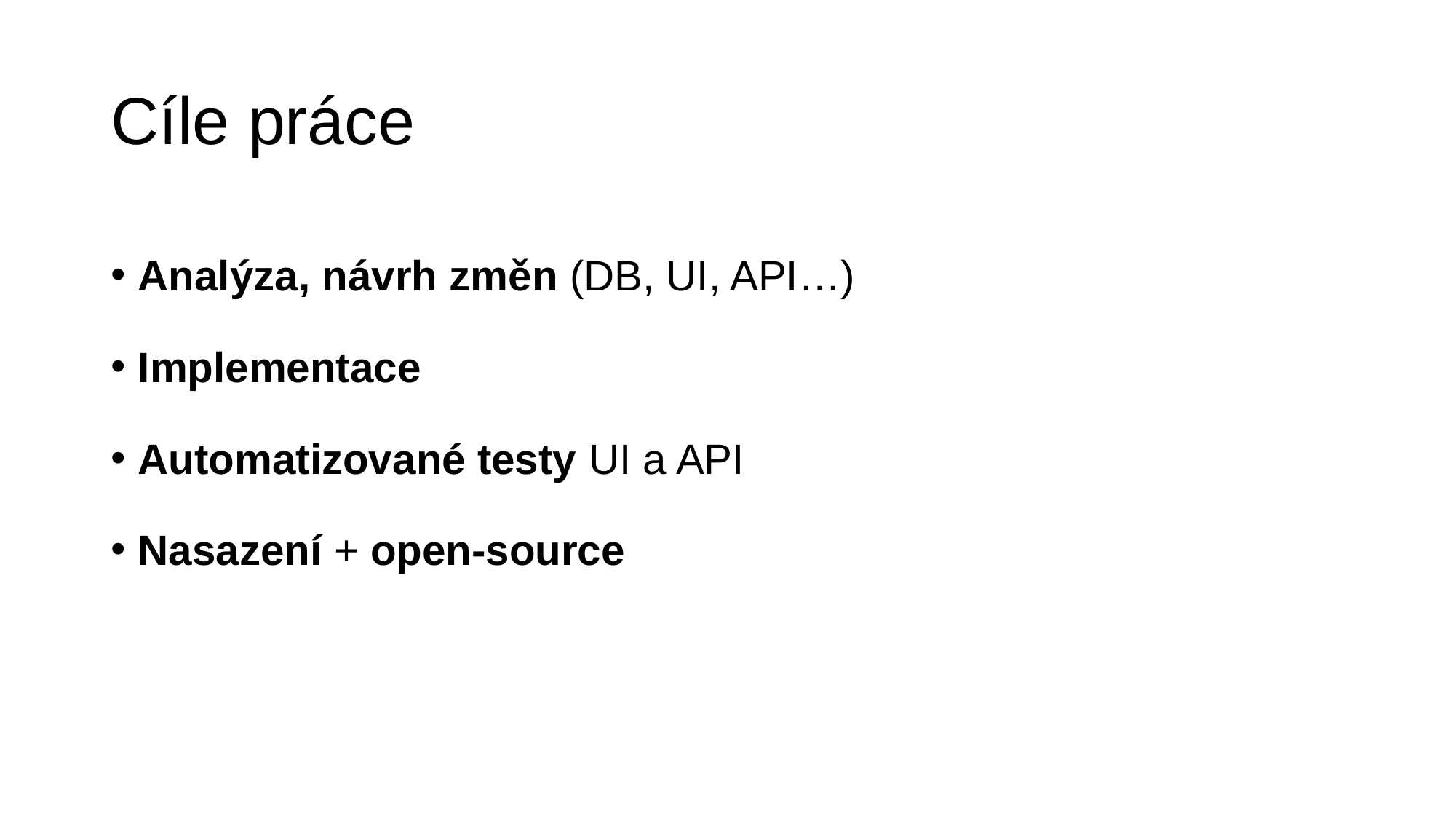

# Cíle práce
Analýza, návrh změn (DB, UI, API…)
Implementace
Automatizované testy UI a API
Nasazení + open-source